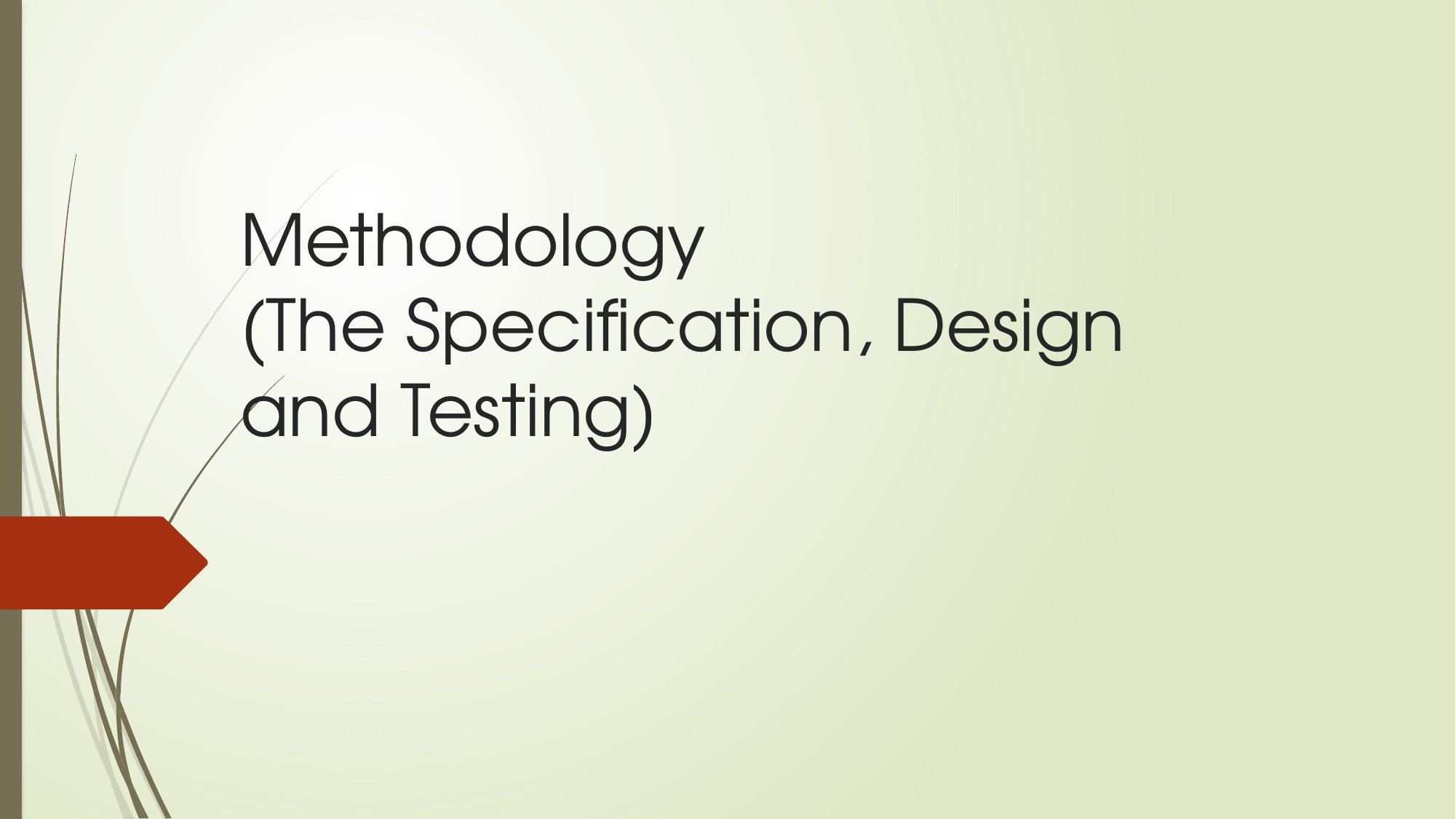

# Methodology (The Specification, Design and Testing)